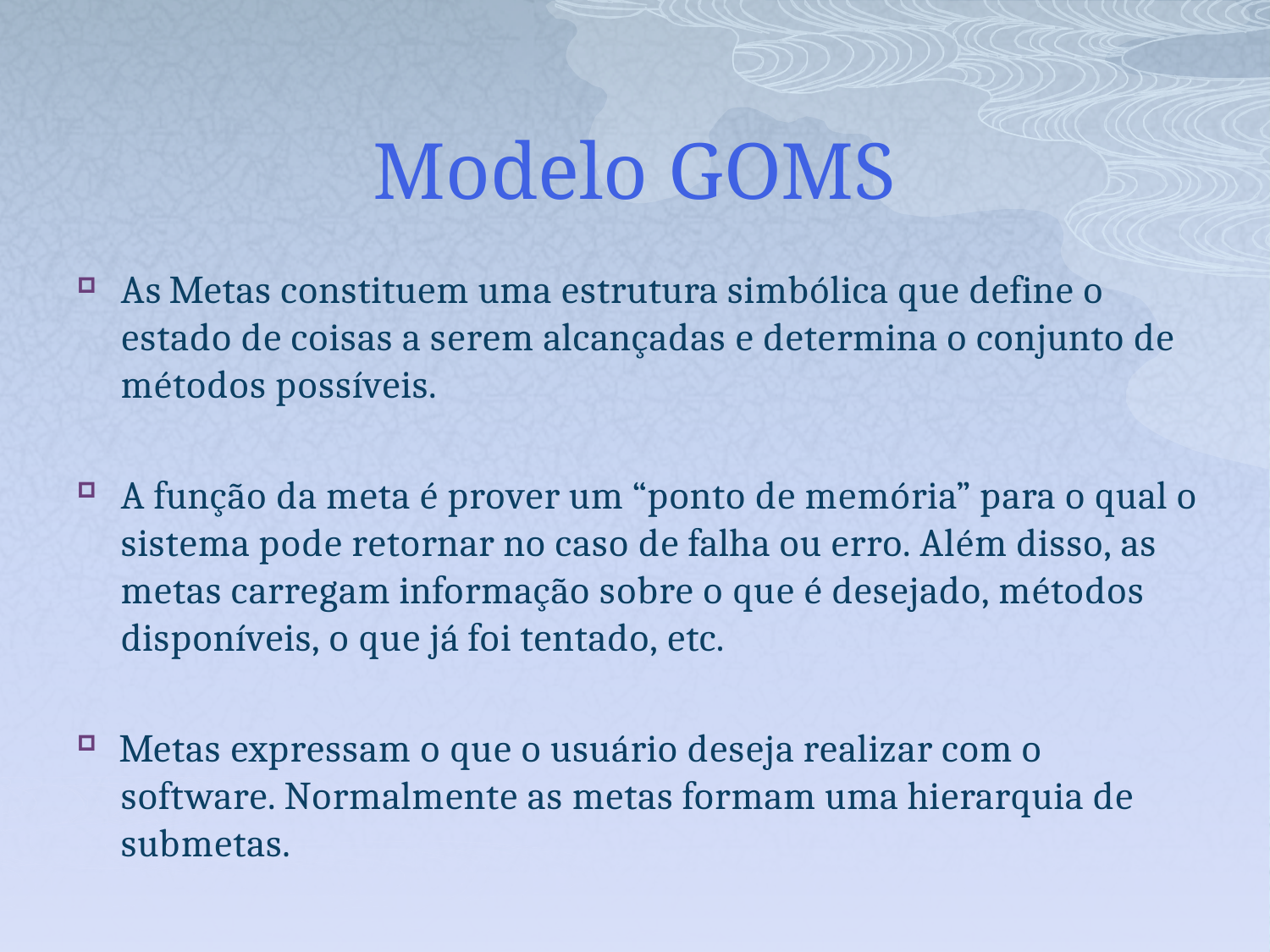

# Modelo GOMS
As Metas constituem uma estrutura simbólica que define o estado de coisas a serem alcançadas e determina o conjunto de métodos possíveis.

A função da meta é prover um “ponto de memória” para o qual o sistema pode retornar no caso de falha ou erro. Além disso, as metas carregam informação sobre o que é desejado, métodos disponíveis, o que já foi tentado, etc.

Metas expressam o que o usuário deseja realizar com o software. Normalmente as metas formam uma hierarquia de submetas.